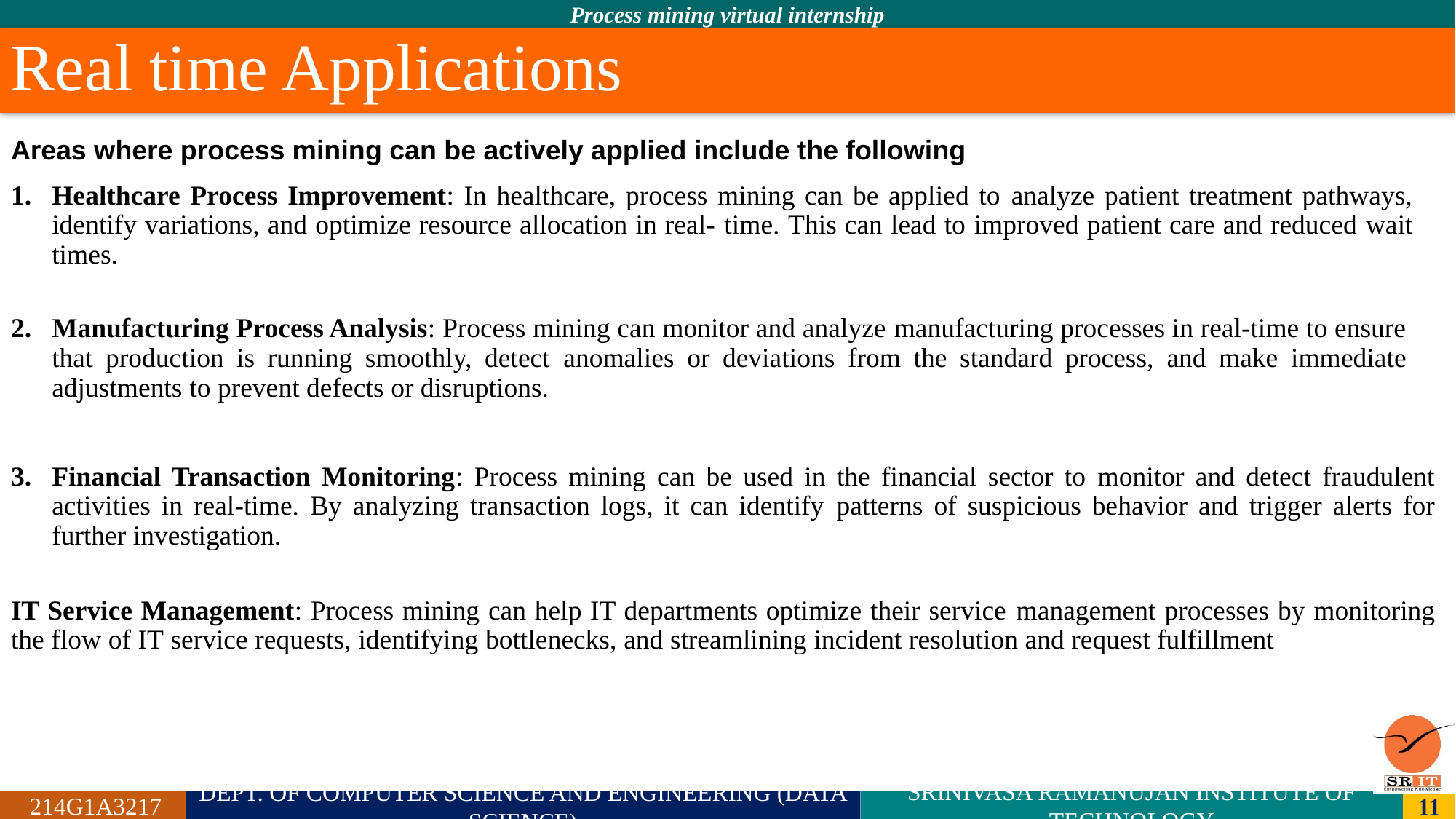

# Real time Applications
Areas where process mining can be actively applied include the following
Healthcare Process Improvement: In healthcare, process mining can be applied to analyze patient treatment pathways, identify variations, and optimize resource allocation in real- time. This can lead to improved patient care and reduced wait times.

Manufacturing Process Analysis: Process mining can monitor and analyze manufacturing processes in real-time to ensure that production is running smoothly, detect anomalies or deviations from the standard process, and make immediate adjustments to prevent defects or disruptions.

Financial Transaction Monitoring: Process mining can be used in the financial sector to monitor and detect fraudulent activities in real-time. By analyzing transaction logs, it can identify patterns of suspicious behavior and trigger alerts for further investigation.

IT Service Management: Process mining can help IT departments optimize their service management processes by monitoring the flow of IT service requests, identifying bottlenecks, and streamlining incident resolution and request fulfillment